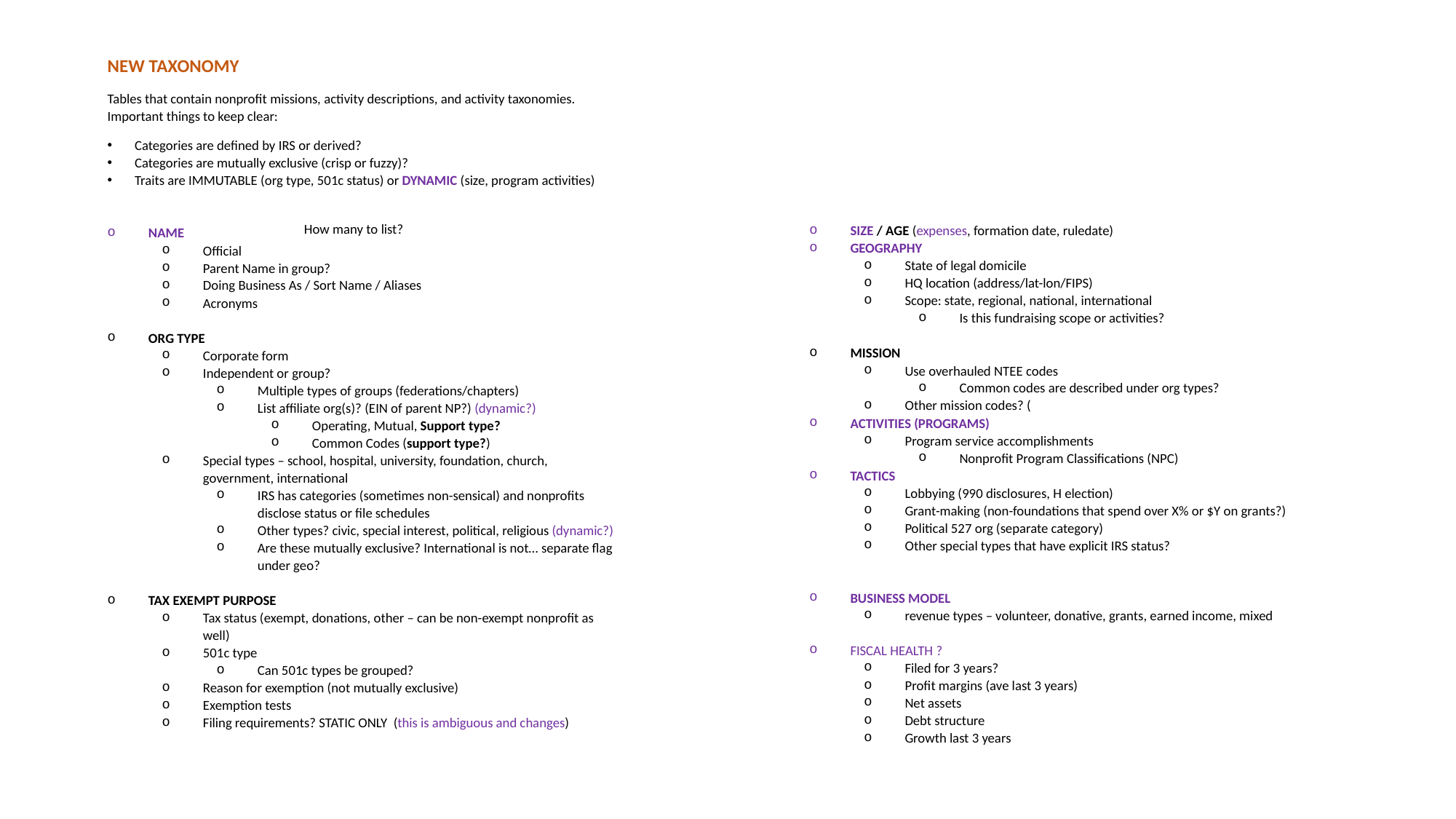

NEW TAXONOMY
Tables that contain nonprofit missions, activity descriptions, and activity taxonomies. Important things to keep clear:
Categories are defined by IRS or derived?
Categories are mutually exclusive (crisp or fuzzy)?
Traits are IMMUTABLE (org type, 501c status) or DYNAMIC (size, program activities)

NAME
Official
Parent Name in group?
Doing Business As / Sort Name / Aliases
Acronyms

ORG TYPE
Corporate form
Independent or group?
Multiple types of groups (federations/chapters)
List affiliate org(s)? (EIN of parent NP?) (dynamic?)
Operating, Mutual, Support type?
Common Codes (support type?)
Special types – school, hospital, university, foundation, church, government, international
IRS has categories (sometimes non-sensical) and nonprofits disclose status or file schedules
Other types? civic, special interest, political, religious (dynamic?)
Are these mutually exclusive? International is not… separate flag under geo?

TAX EXEMPT PURPOSE
Tax status (exempt, donations, other – can be non-exempt nonprofit as well)
501c type
Can 501c types be grouped?
Reason for exemption (not mutually exclusive)
Exemption tests
Filing requirements? STATIC ONLY  (this is ambiguous and changes)

SIZE / AGE (expenses, formation date, ruledate)
GEOGRAPHY
State of legal domicile
HQ location (address/lat-lon/FIPS)
Scope: state, regional, national, international
Is this fundraising scope or activities?
MISSION
Use overhauled NTEE codes
Common codes are described under org types?
Other mission codes? (
ACTIVITIES (PROGRAMS)
Program service accomplishments
Nonprofit Program Classifications (NPC)
TACTICS
Lobbying (990 disclosures, H election)
Grant-making (non-foundations that spend over X% or $Y on grants?)
Political 527 org (separate category)
Other special types that have explicit IRS status?

BUSINESS MODEL
revenue types – volunteer, donative, grants, earned income, mixed

FISCAL HEALTH ?
Filed for 3 years?
Profit margins (ave last 3 years)
Net assets
Debt structure
Growth last 3 years

How many to list?